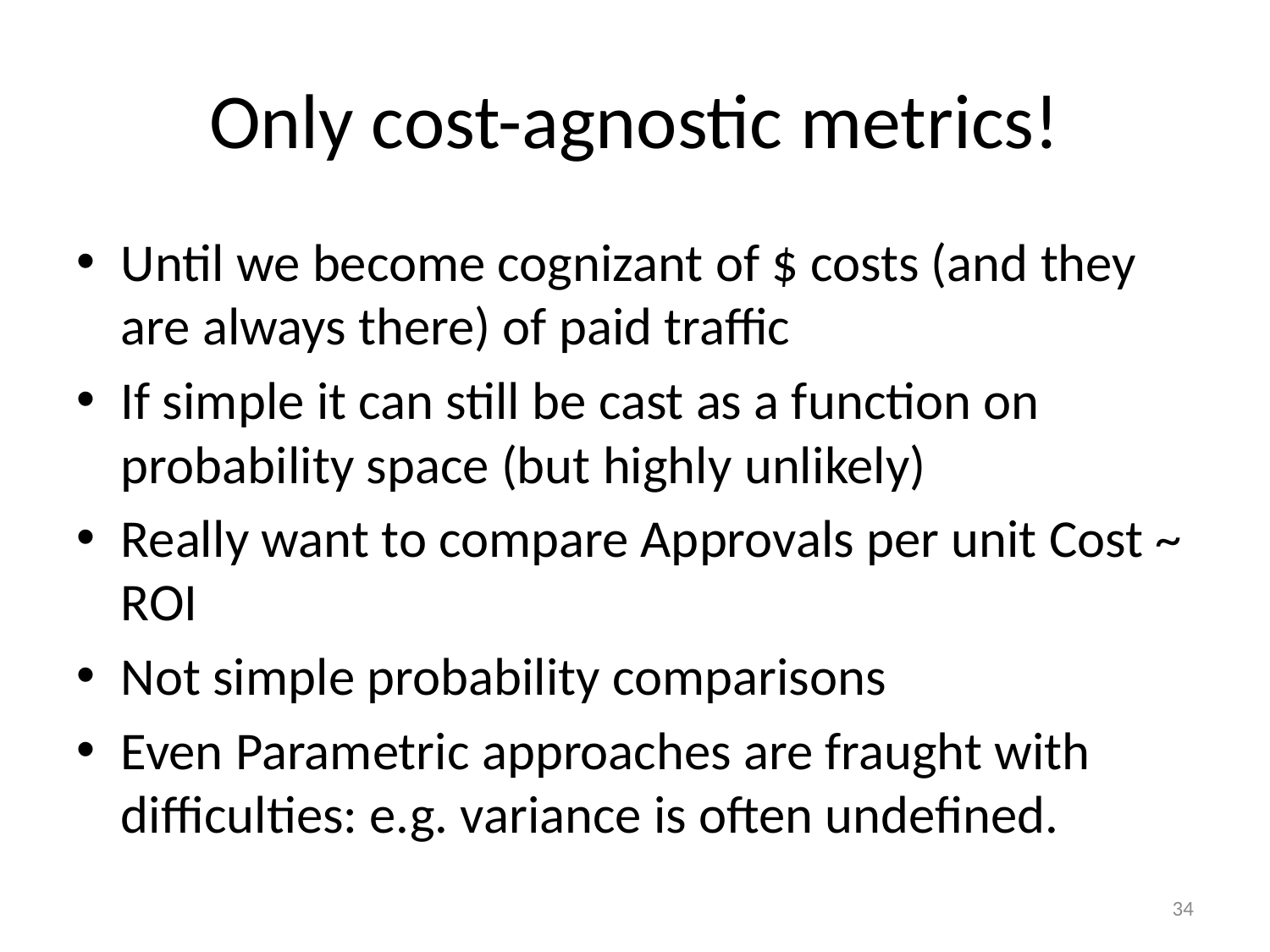

# Only cost-agnostic metrics!
Until we become cognizant of $ costs (and they are always there) of paid traffic
If simple it can still be cast as a function on probability space (but highly unlikely)
Really want to compare Approvals per unit Cost ~ ROI
Not simple probability comparisons
Even Parametric approaches are fraught with difficulties: e.g. variance is often undefined.
34